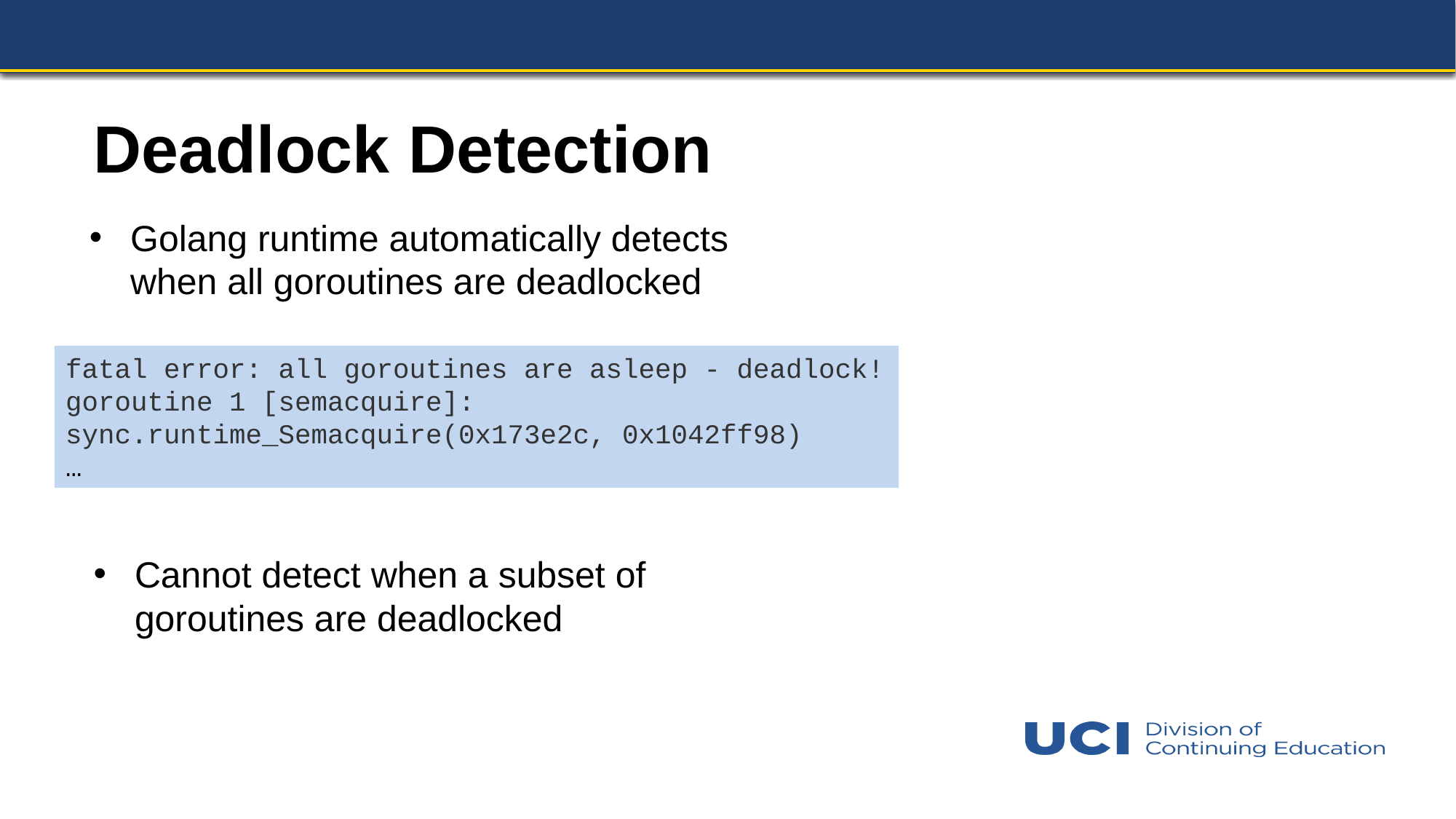

# Deadlock Detection
Golang runtime automatically detects when all goroutines are deadlocked
fatal error: all goroutines are asleep - deadlock!
goroutine 1 [semacquire]: sync.runtime_Semacquire(0x173e2c, 0x1042ff98)
…
Cannot detect when a subset of goroutines are deadlocked